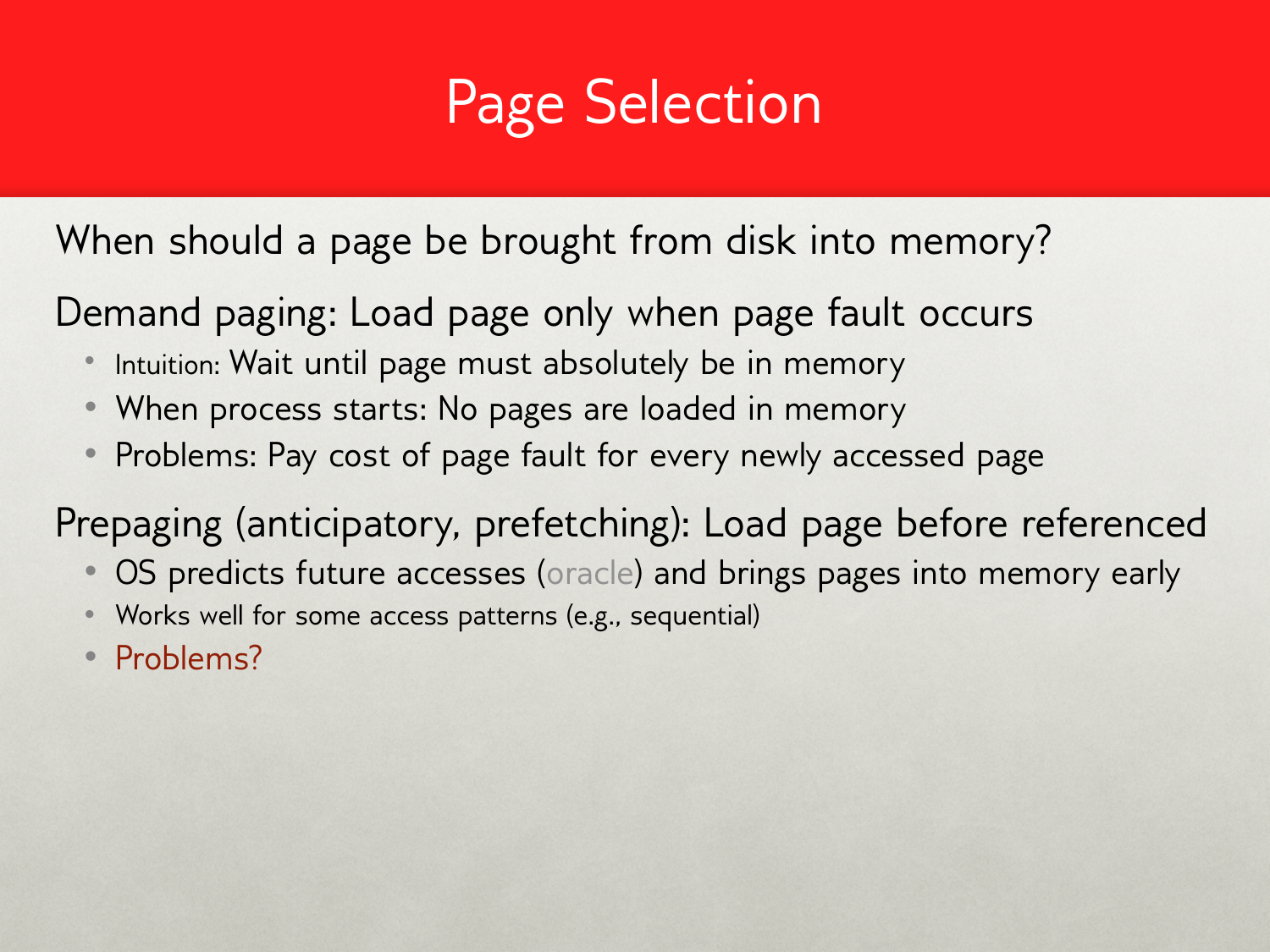

# Page Selection
When should a page be brought from disk into memory?
Demand paging: Load page only when page fault occurs
Intuition: Wait until page must absolutely be in memory
When process starts: No pages are loaded in memory
Problems: Pay cost of page fault for every newly accessed page
Prepaging (anticipatory, prefetching): Load page before referenced
OS predicts future accesses (oracle) and brings pages into memory early
Works well for some access patterns (e.g., sequential)
Problems?